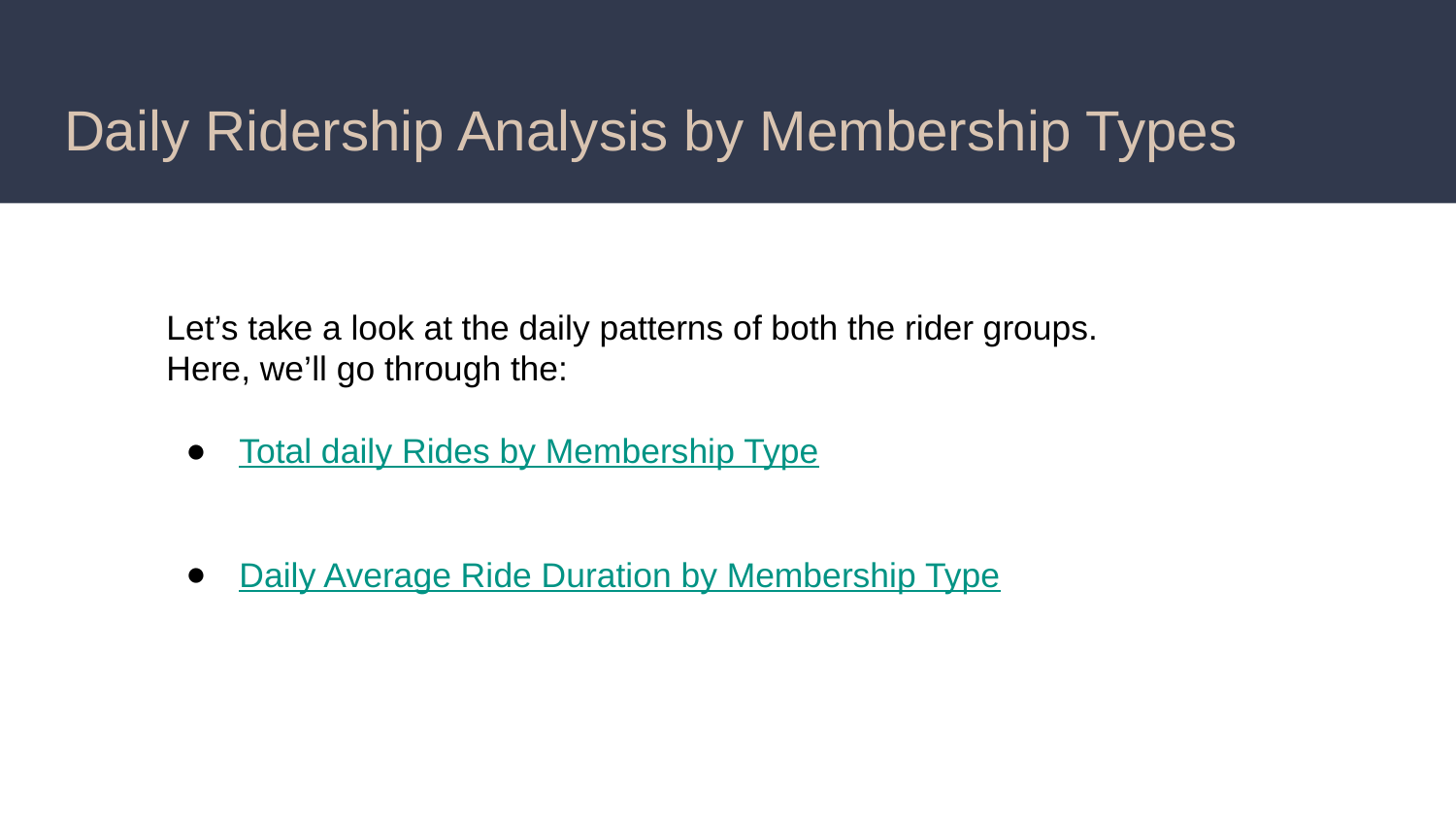

# Daily Ridership Analysis by Membership Types
Let’s take a look at the daily patterns of both the rider groups. Here, we’ll go through the:

Total daily Rides by Membership Type

Daily Average Ride Duration by Membership Type